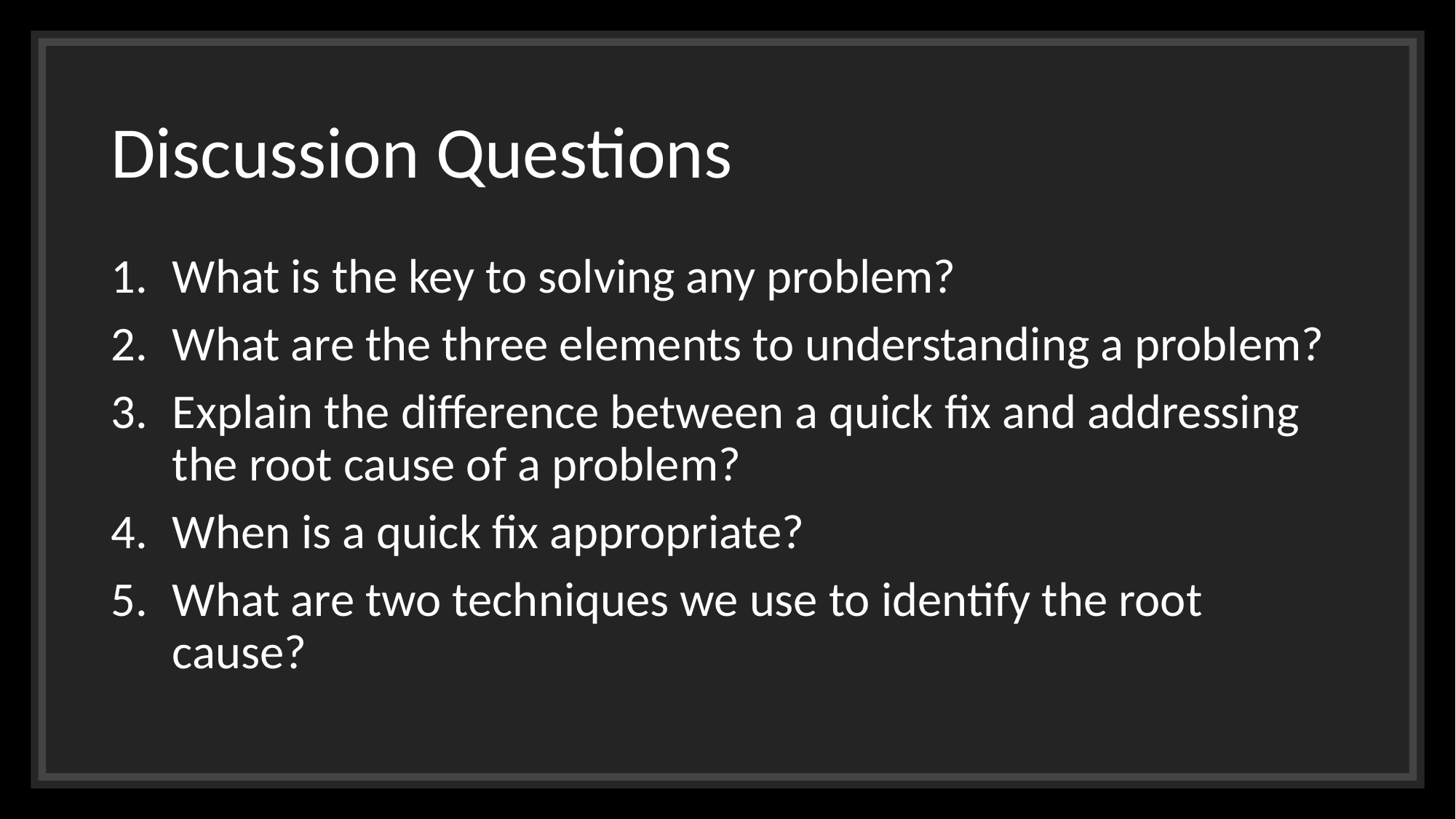

# Discussion Questions
What is the key to solving any problem?
What are the three elements to understanding a problem?
Explain the difference between a quick fix and addressing the root cause of a problem?
When is a quick fix appropriate?
What are two techniques we use to identify the root cause?